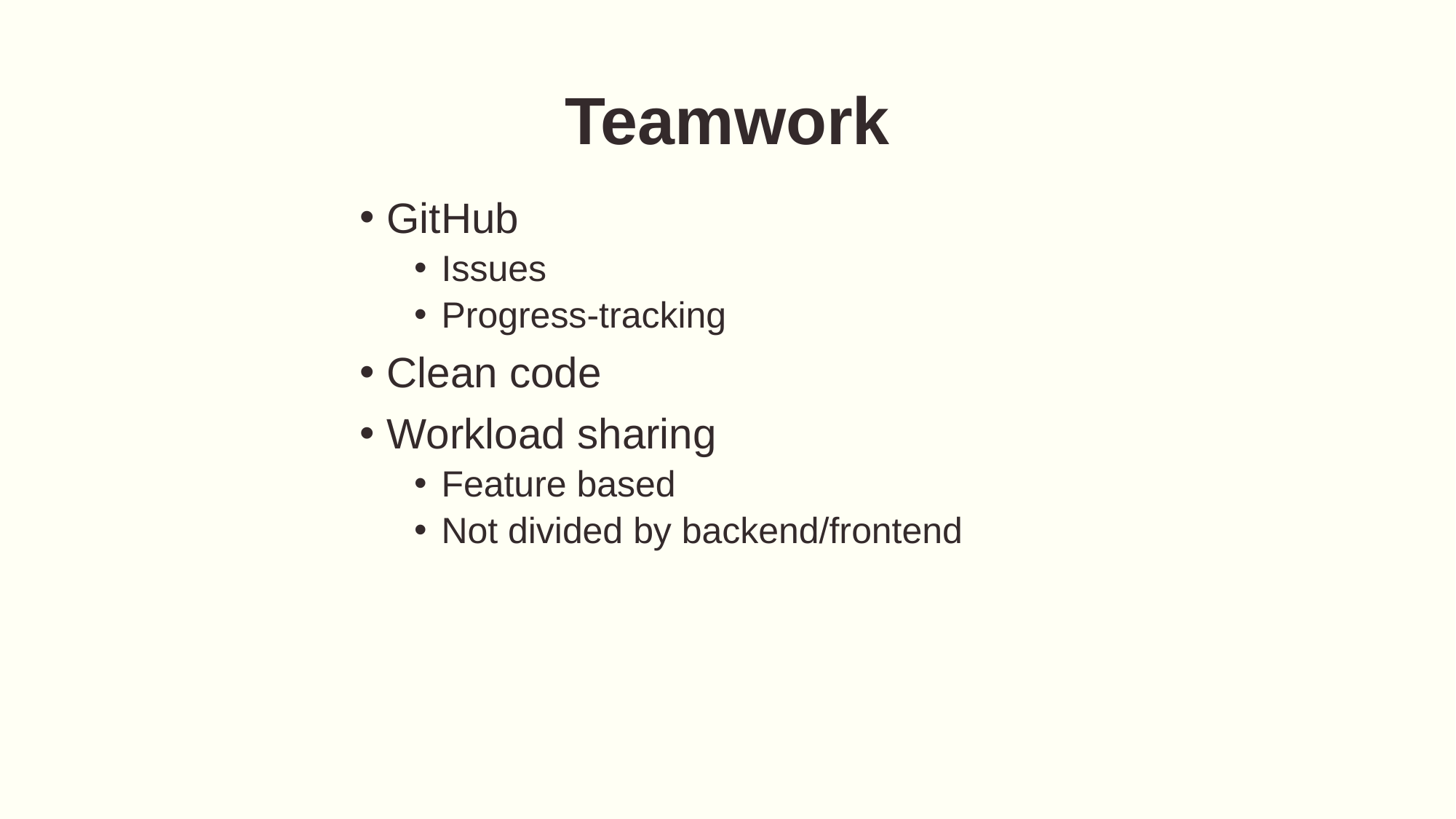

# Teamwork
GitHub
Issues
Progress-tracking
Clean code
Workload sharing
Feature based
Not divided by backend/frontend